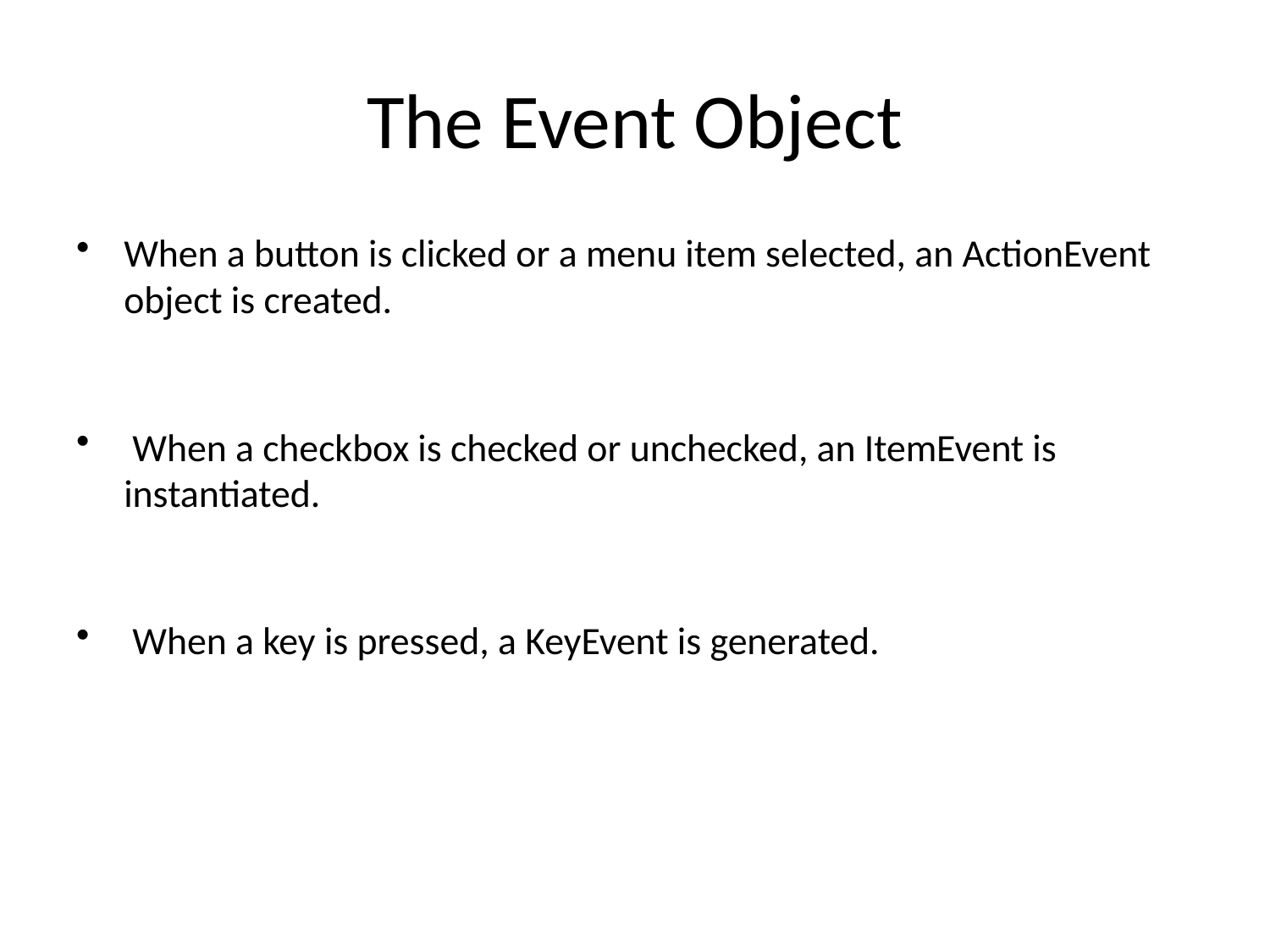

# The Event Object
When a button is clicked or a menu item selected, an ActionEvent object is created.
 When a checkbox is checked or unchecked, an ItemEvent is instantiated.
 When a key is pressed, a KeyEvent is generated.